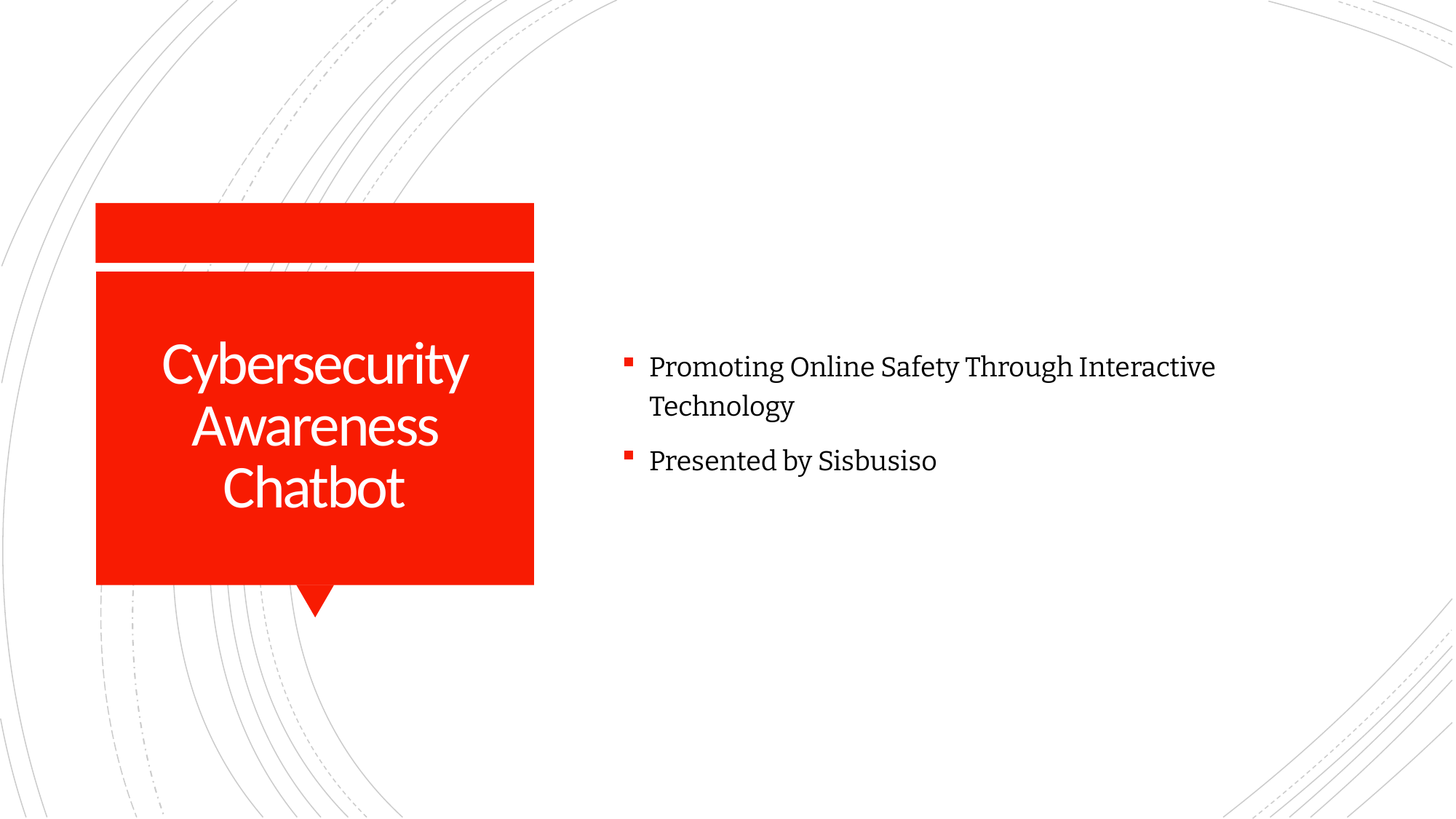

Promoting Online Safety Through Interactive Technology
Presented by Sisbusiso
# Cybersecurity Awareness Chatbot